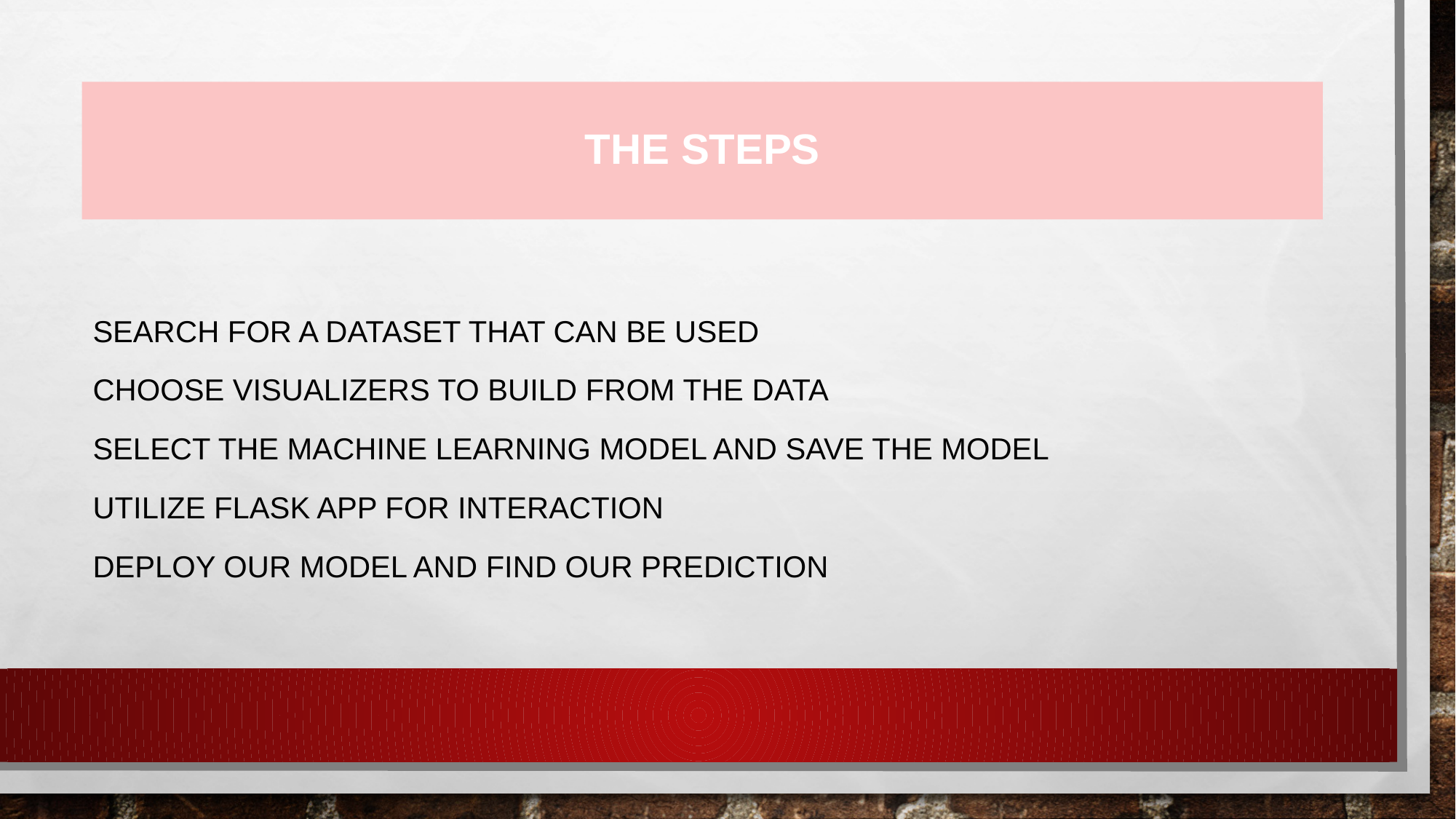

# The steps
Search for a dataset that can be used
Choose visualizers to build from the data
Select the machine learning model and save the model
Utilize flask app for interaction
Deploy our model and find our prediction